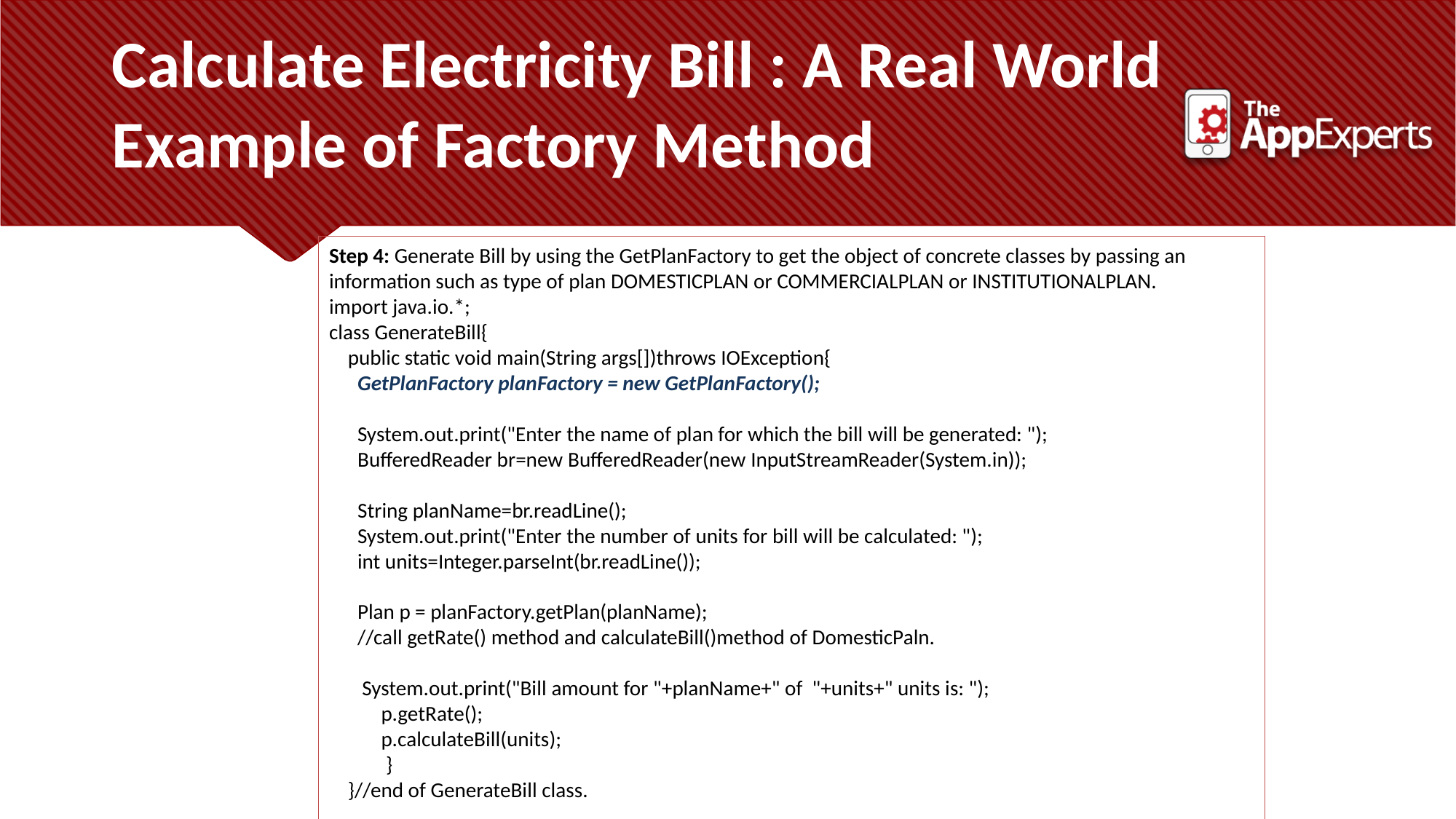

Calculate Electricity Bill : A Real World Example of Factory Method
Step 4: Generate Bill by using the GetPlanFactory to get the object of concrete classes by passing an information such as type of plan DOMESTICPLAN or COMMERCIALPLAN or INSTITUTIONALPLAN.
import java.io.*;
class GenerateBill{
    public static void main(String args[])throws IOException{
      GetPlanFactory planFactory = new GetPlanFactory();

      System.out.print("Enter the name of plan for which the bill will be generated: ");
      BufferedReader br=new BufferedReader(new InputStreamReader(System.in));

      String planName=br.readLine();
      System.out.print("Enter the number of units for bill will be calculated: ");
      int units=Integer.parseInt(br.readLine());

      Plan p = planFactory.getPlan(planName);
      //call getRate() method and calculateBill()method of DomesticPaln.

       System.out.print("Bill amount for "+planName+" of  "+units+" units is: ");
           p.getRate();
           p.calculateBill(units);
            }
    }//end of GenerateBill class.